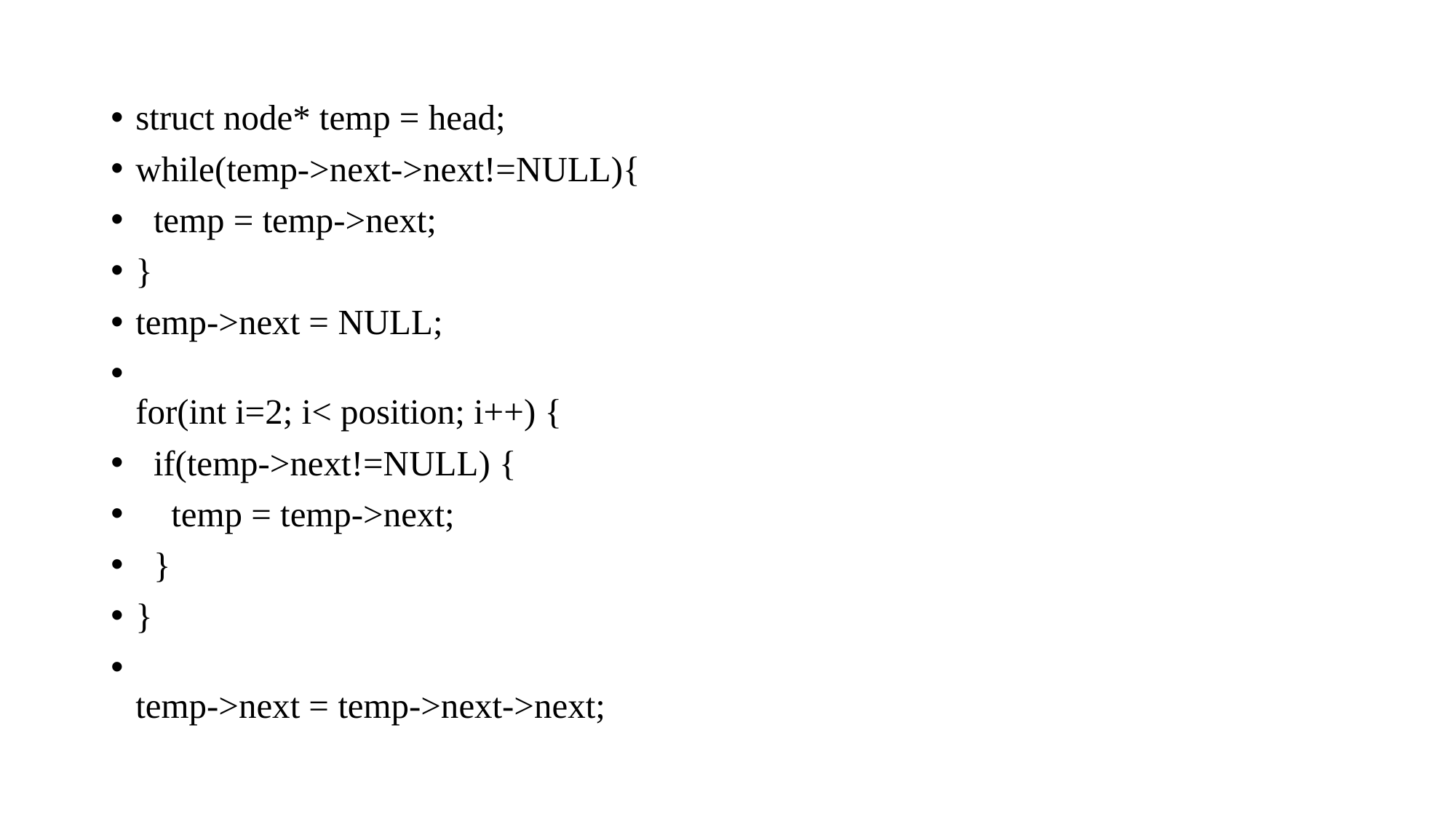

struct node* temp = head;
while(temp->next->next!=NULL){
  temp = temp->next;
}
temp->next = NULL;
for(int i=2; i< position; i++) {
  if(temp->next!=NULL) {
    temp = temp->next;
  }
}
temp->next = temp->next->next;